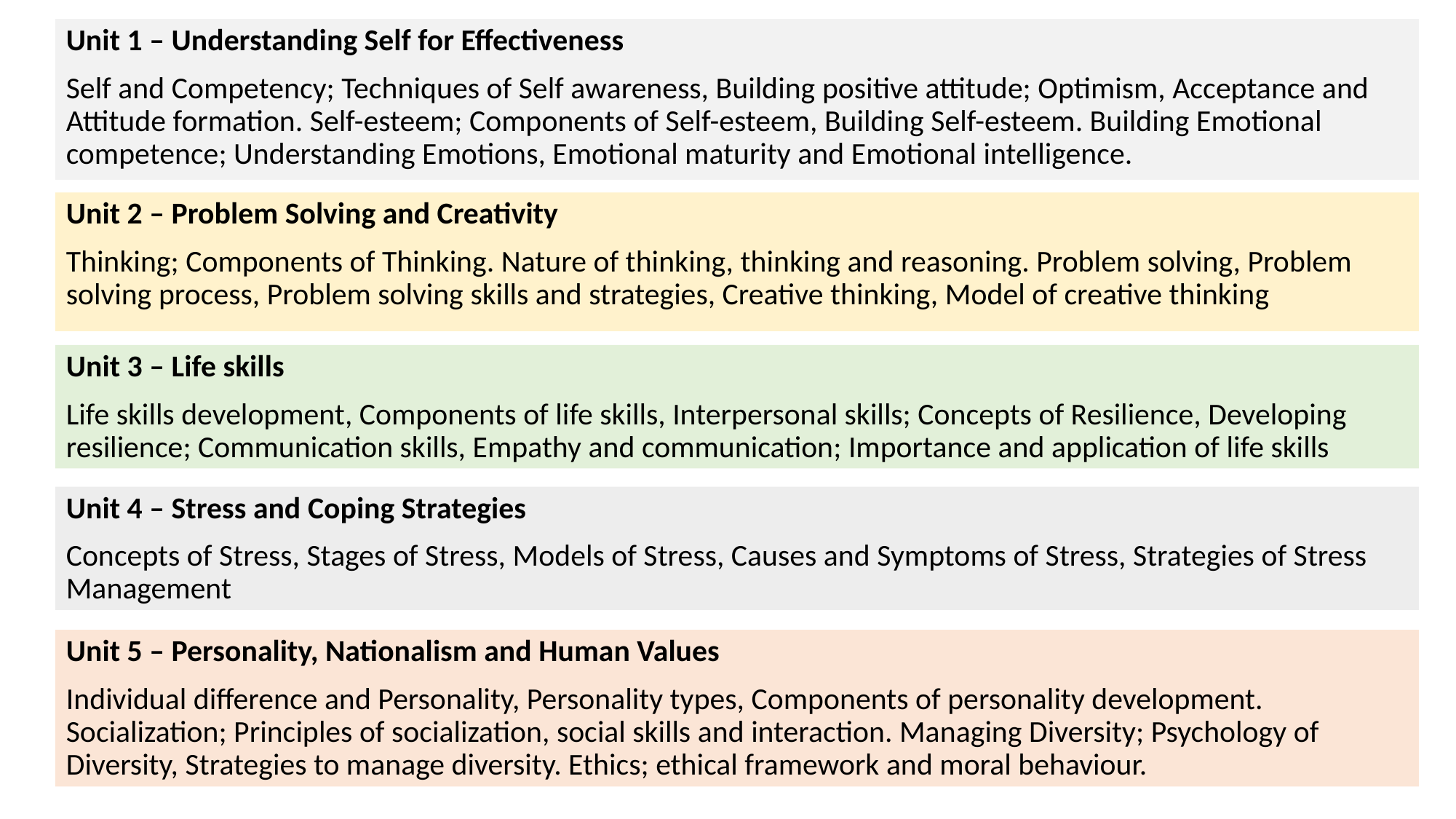

Unit 1 – Understanding Self for Effectiveness
Self and Competency; Techniques of Self awareness, Building positive attitude; Optimism, Acceptance and Attitude formation. Self-esteem; Components of Self-esteem, Building Self-esteem. Building Emotional competence; Understanding Emotions, Emotional maturity and Emotional intelligence.
Unit 2 – Problem Solving and Creativity
Thinking; Components of Thinking. Nature of thinking, thinking and reasoning. Problem solving, Problem solving process, Problem solving skills and strategies, Creative thinking, Model of creative thinking
Unit 3 – Life skills
Life skills development, Components of life skills, Interpersonal skills; Concepts of Resilience, Developing resilience; Communication skills, Empathy and communication; Importance and application of life skills
Unit 4 – Stress and Coping Strategies
Concepts of Stress, Stages of Stress, Models of Stress, Causes and Symptoms of Stress, Strategies of Stress Management
Unit 5 – Personality, Nationalism and Human Values
Individual difference and Personality, Personality types, Components of personality development. Socialization; Principles of socialization, social skills and interaction. Managing Diversity; Psychology of Diversity, Strategies to manage diversity. Ethics; ethical framework and moral behaviour.